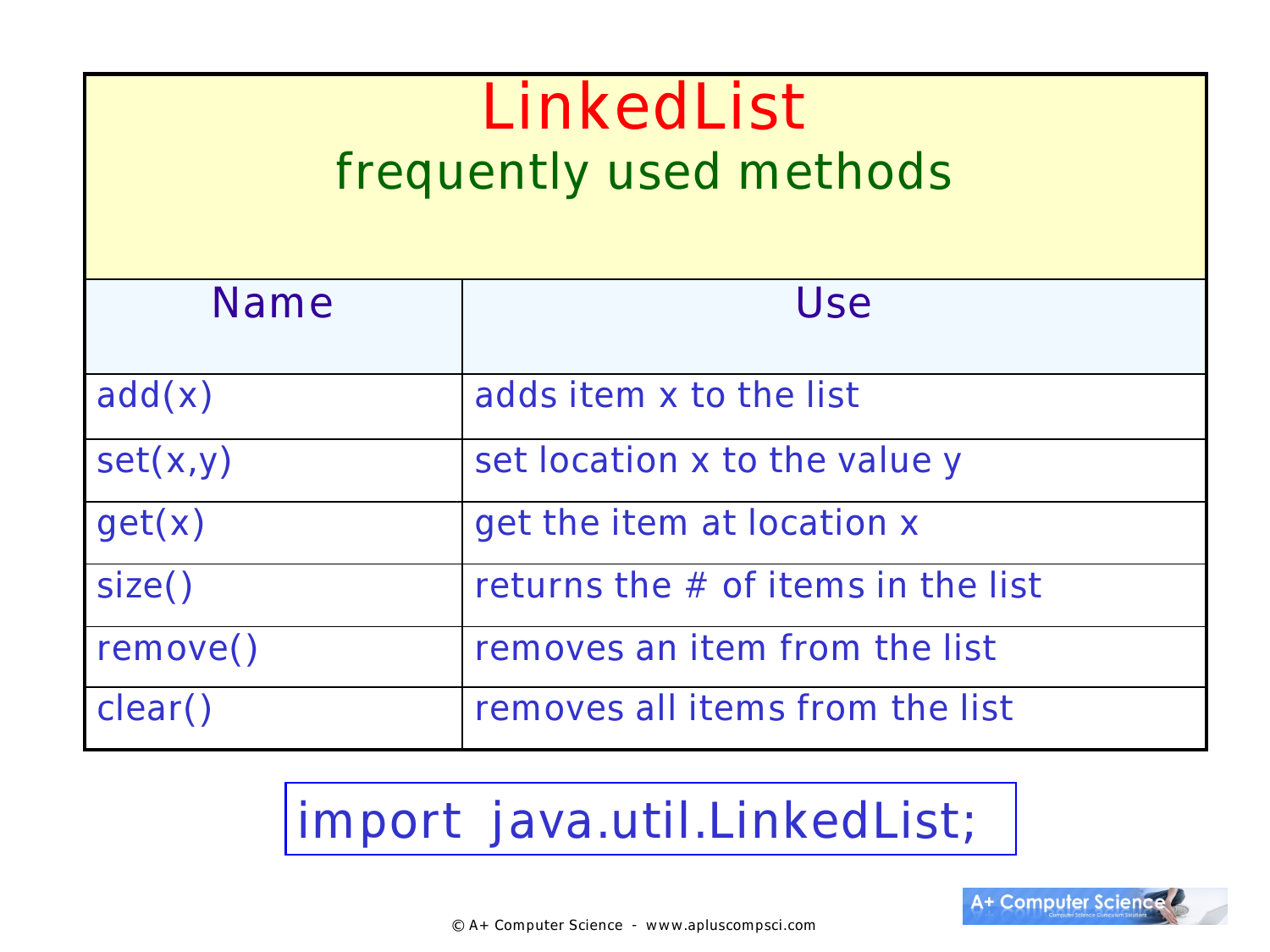

| LinkedList frequently used methods |  |
| --- | --- |
| Name | Use |
| add(x) | adds item x to the list |
| set(x,y) | set location x to the value y |
| get(x) | get the item at location x |
| size() | returns the # of items in the list |
| remove() | removes an item from the list |
| clear() | removes all items from the list |
import  java.util.LinkedList;

© A+ Computer Science  -  www.apluscompsci.com